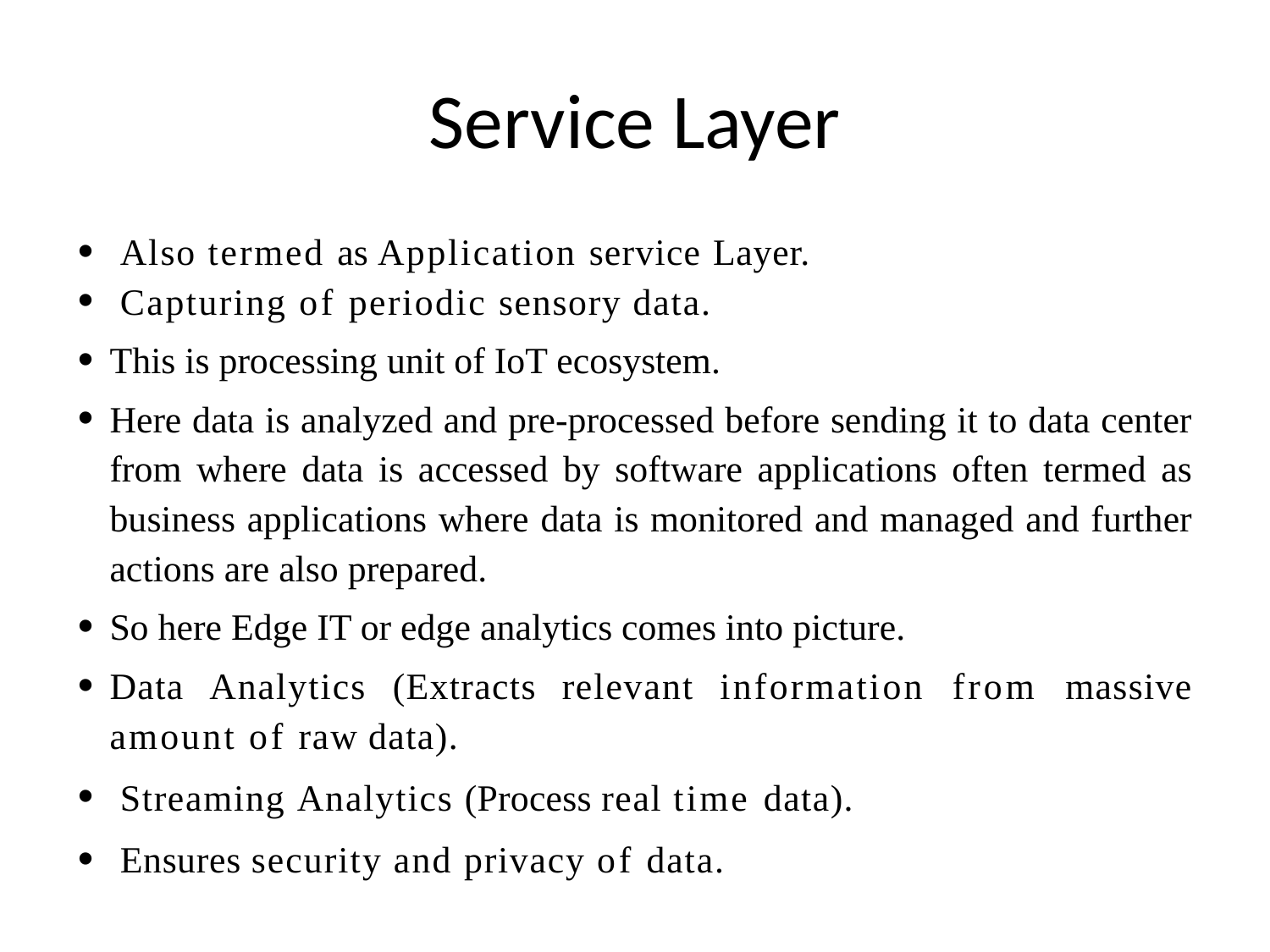

# Service Layer
Also termed as Application service Layer.
Capturing of periodic sensory data.
This is processing unit of IoT ecosystem.
Here data is analyzed and pre-processed before sending it to data center from where data is accessed by software applications often termed as business applications where data is monitored and managed and further actions are also prepared.
So here Edge IT or edge analytics comes into picture.
Data Analytics (Extracts relevant information from massive amount of raw data).
Streaming Analytics (Process real time data).
Ensures security and privacy of data.